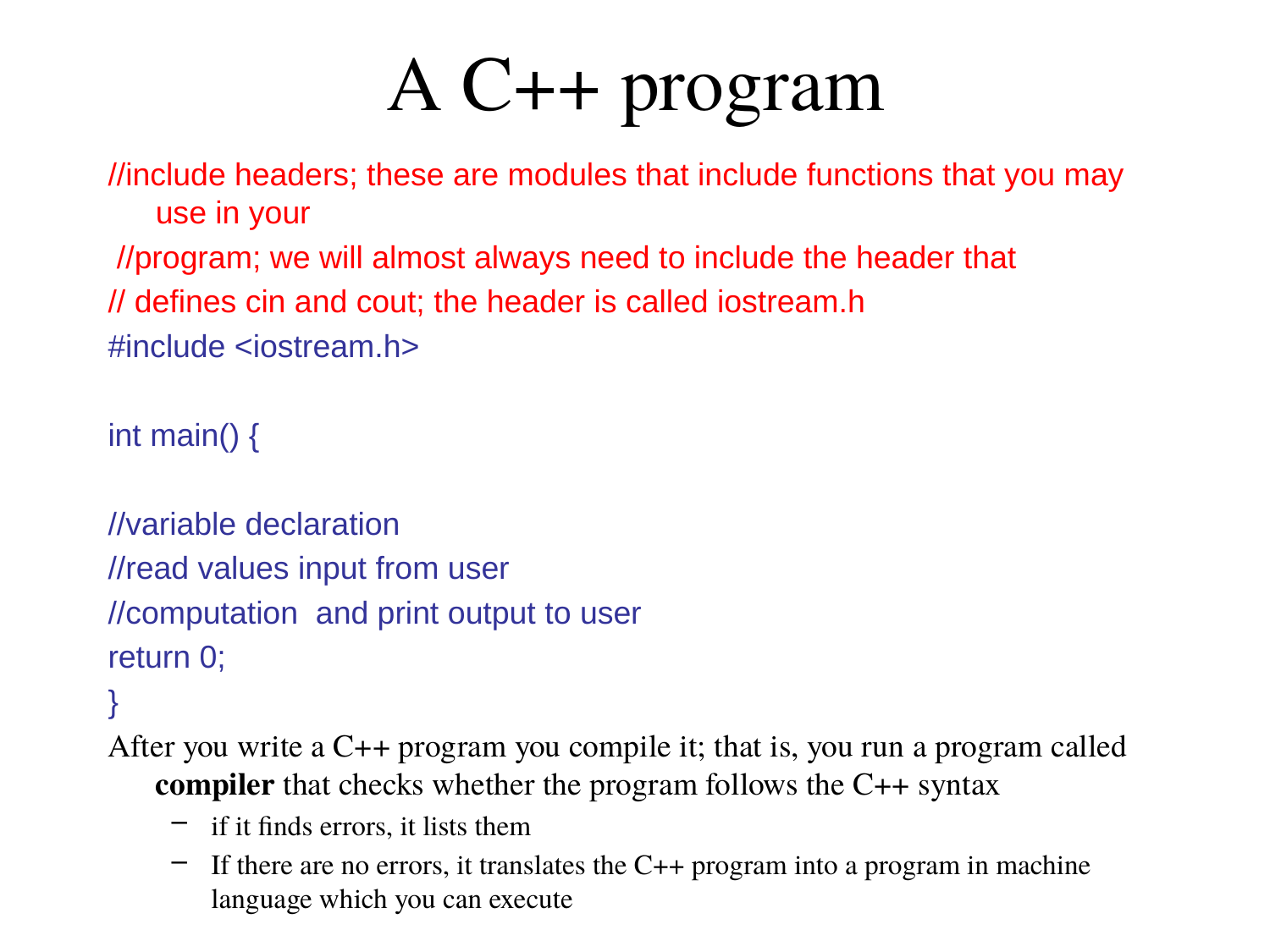

# A C++ program
//include headers; these are modules that include functions that you may use in your
 //program; we will almost always need to include the header that
// defines cin and cout; the header is called iostream.h
#include <iostream.h>

int main() {

//variable declaration
//read values input from user
//computation  and print output to user
return 0;
}
After you write a C++ program you compile it; that is, you run a program called compiler that checks whether the program follows the C++ syntax
if it finds errors, it lists them
If there are no errors, it translates the C++ program into a program in machine  language which you can execute